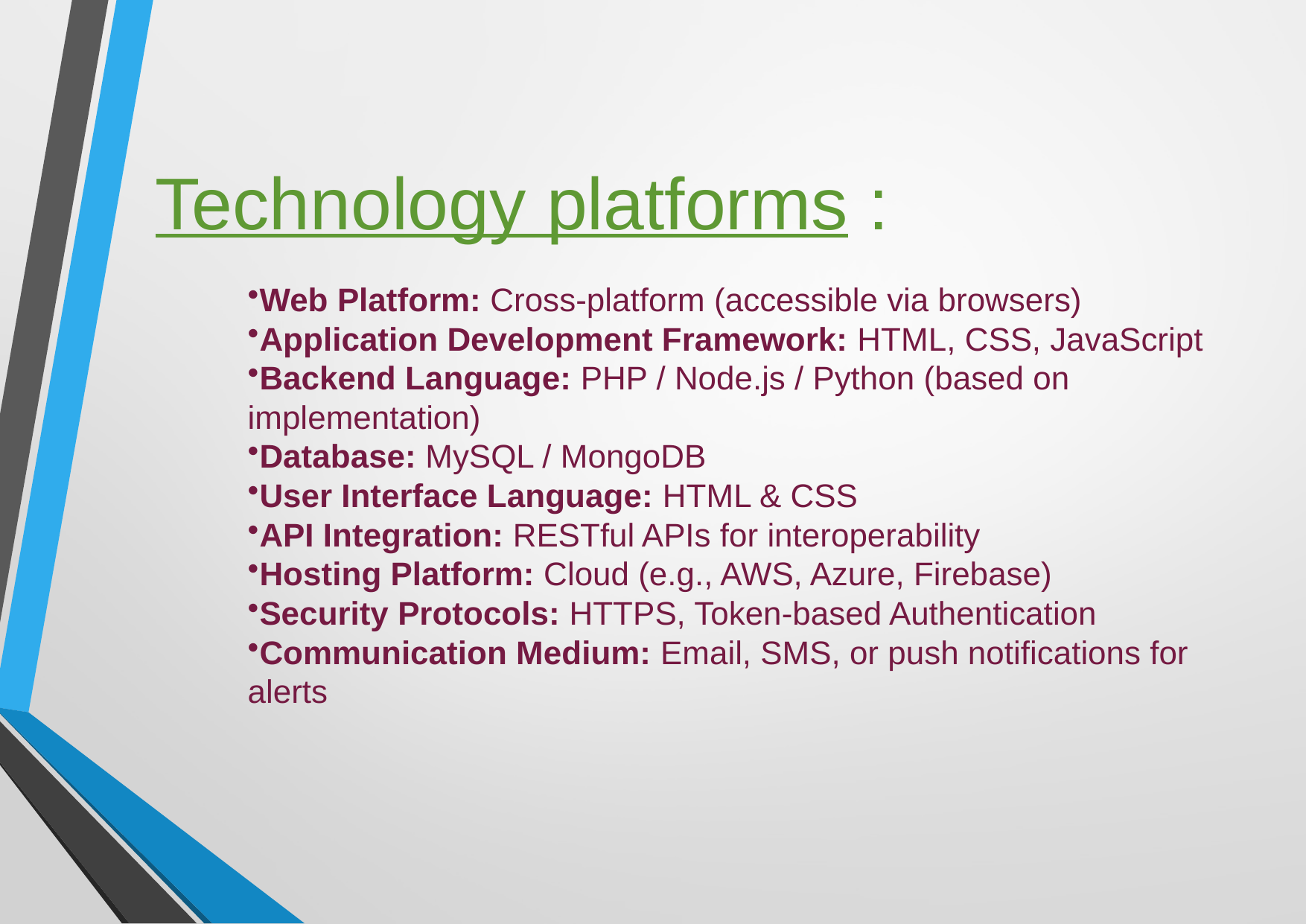

# Technology platforms :
Web Platform: Cross-platform (accessible via browsers)
Application Development Framework: HTML, CSS, JavaScript
Backend Language: PHP / Node.js / Python (based on implementation)
Database: MySQL / MongoDB
User Interface Language: HTML & CSS
API Integration: RESTful APIs for interoperability
Hosting Platform: Cloud (e.g., AWS, Azure, Firebase)
Security Protocols: HTTPS, Token-based Authentication
Communication Medium: Email, SMS, or push notifications for alerts